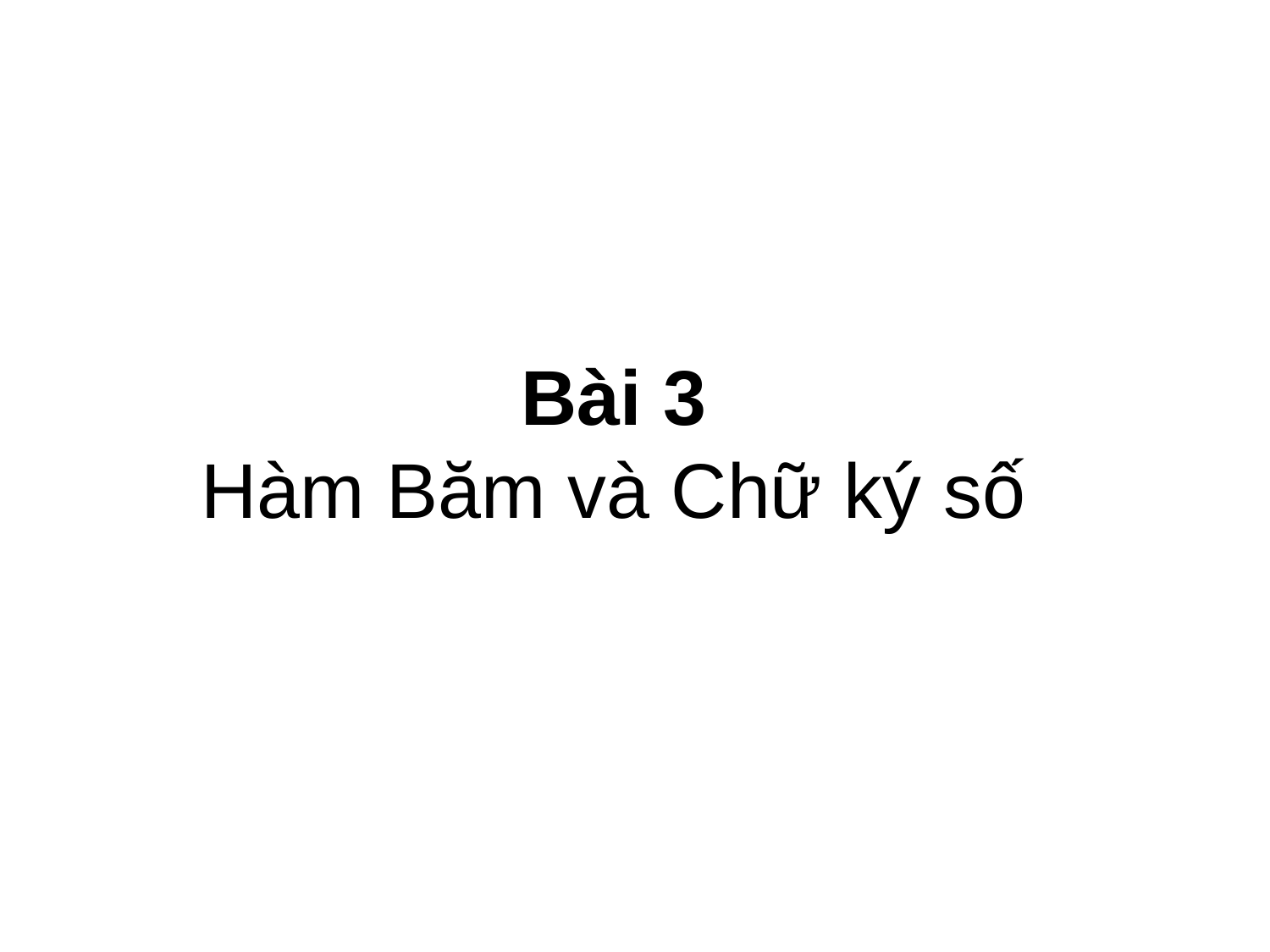

# Bài 3 Hàm Băm và Chữ ký số